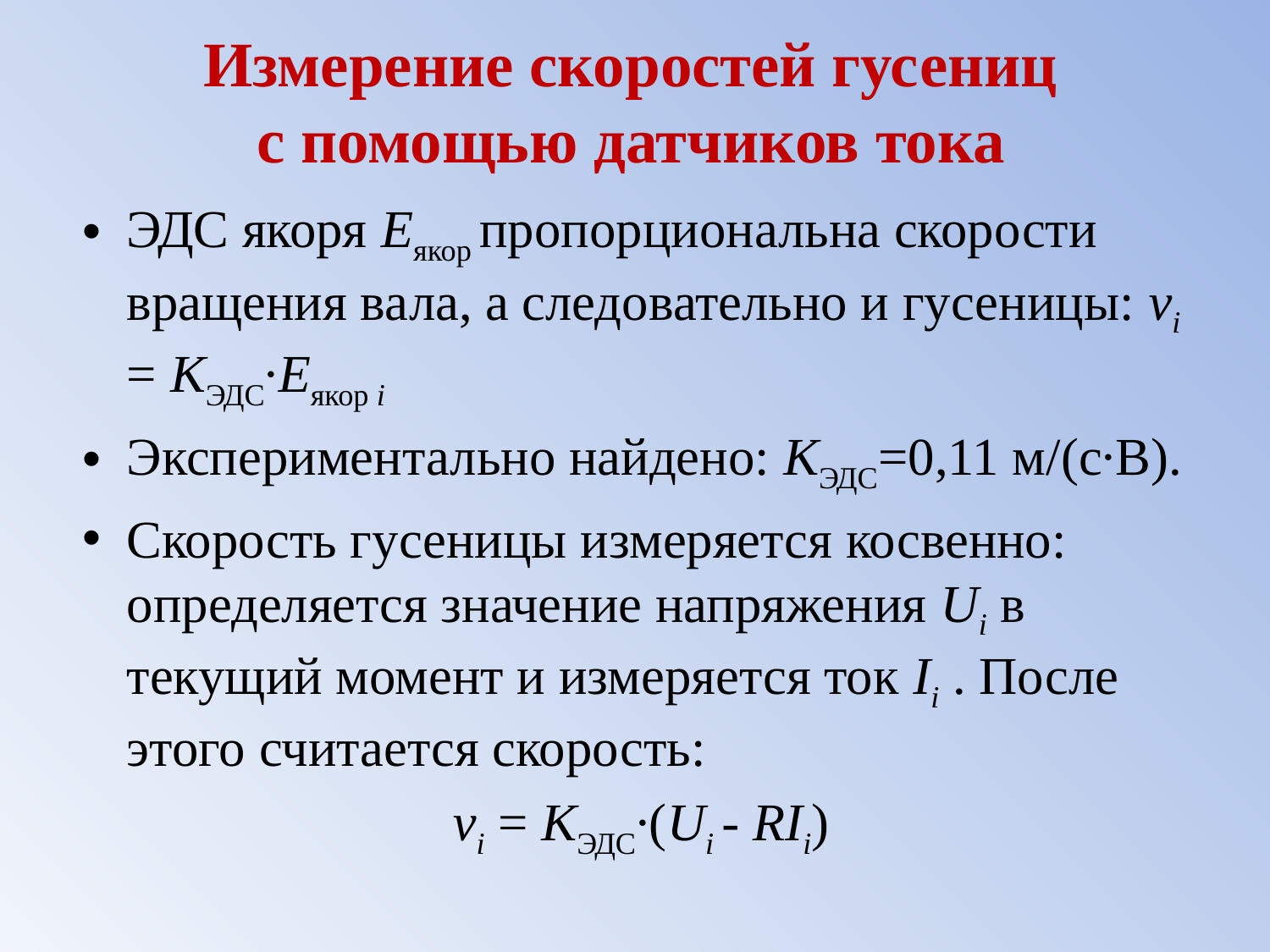

# Измерение скоростей гусениц с помощью датчиков тока
ЭДС якоря Eякор пропорциональна скорости вращения вала, а следовательно и гусеницы: vi = KЭДС∙Eякор i
Экспериментально найдено: KЭДС=0,11 м/(с∙В).
Скорость гусеницы измеряется косвенно: определяется значение напряжения Ui в текущий момент и измеряется ток Ii . После этого считается скорость:
vi = KЭДС∙(Ui - RIi)